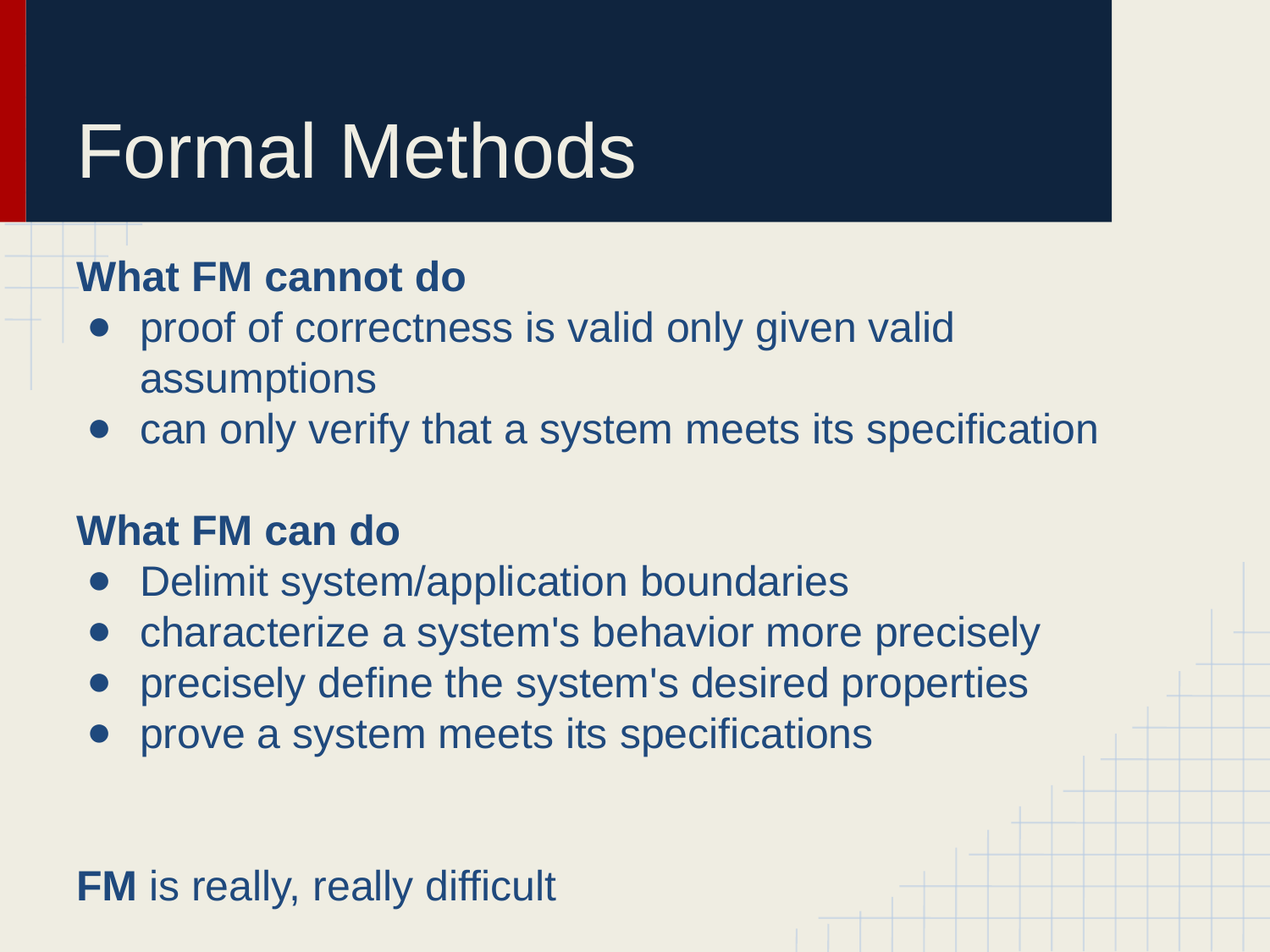

# Formal Methods
What FM cannot do
proof of correctness is valid only given valid assumptions
can only verify that a system meets its specification

What FM can do
Delimit system/application boundaries
characterize a system's behavior more precisely
precisely define the system's desired properties
prove a system meets its specifications

FM is really, really difficult